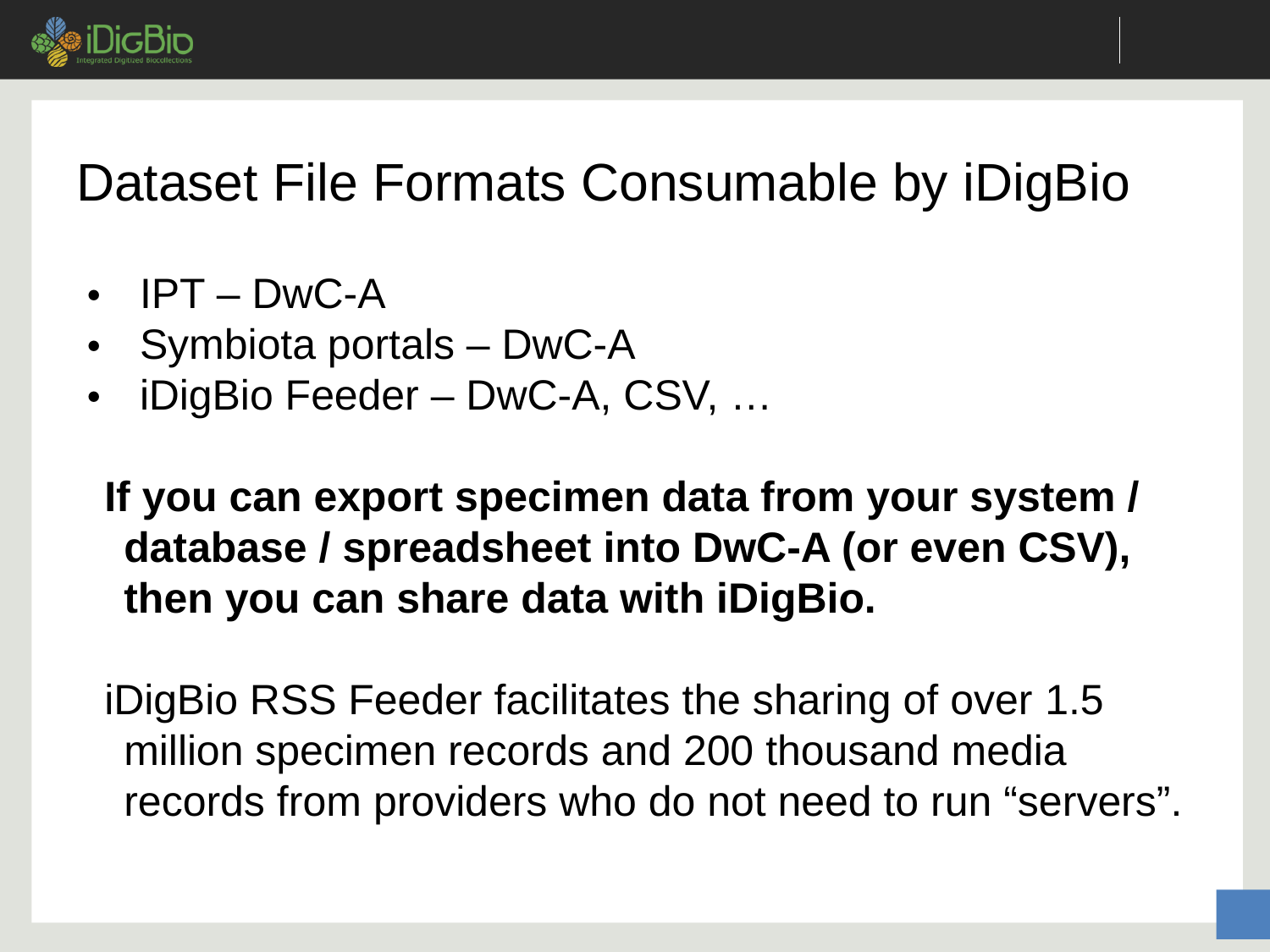

# Dataset File Formats Consumable by iDigBio
IPT – DwC-A
Symbiota portals – DwC-A
iDigBio Feeder – DwC-A, CSV, …

If you can export specimen data from your system / database / spreadsheet into DwC-A (or even CSV), then you can share data with iDigBio.

iDigBio RSS Feeder facilitates the sharing of over 1.5 million specimen records and 200 thousand media records from providers who do not need to run “servers”.